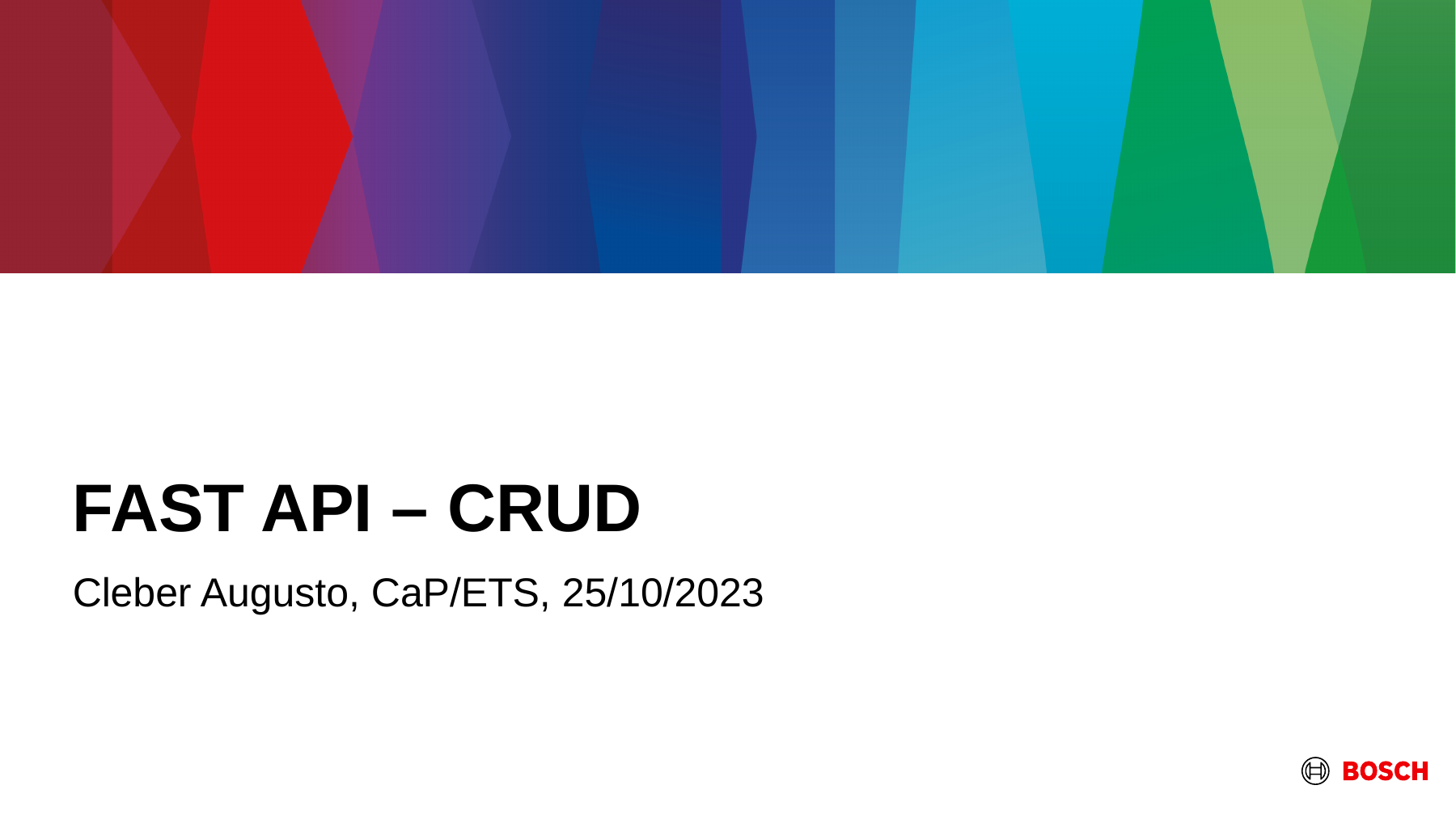

# FAST API – CRUD
Cleber Augusto, CaP/ETS, 25/10/2023